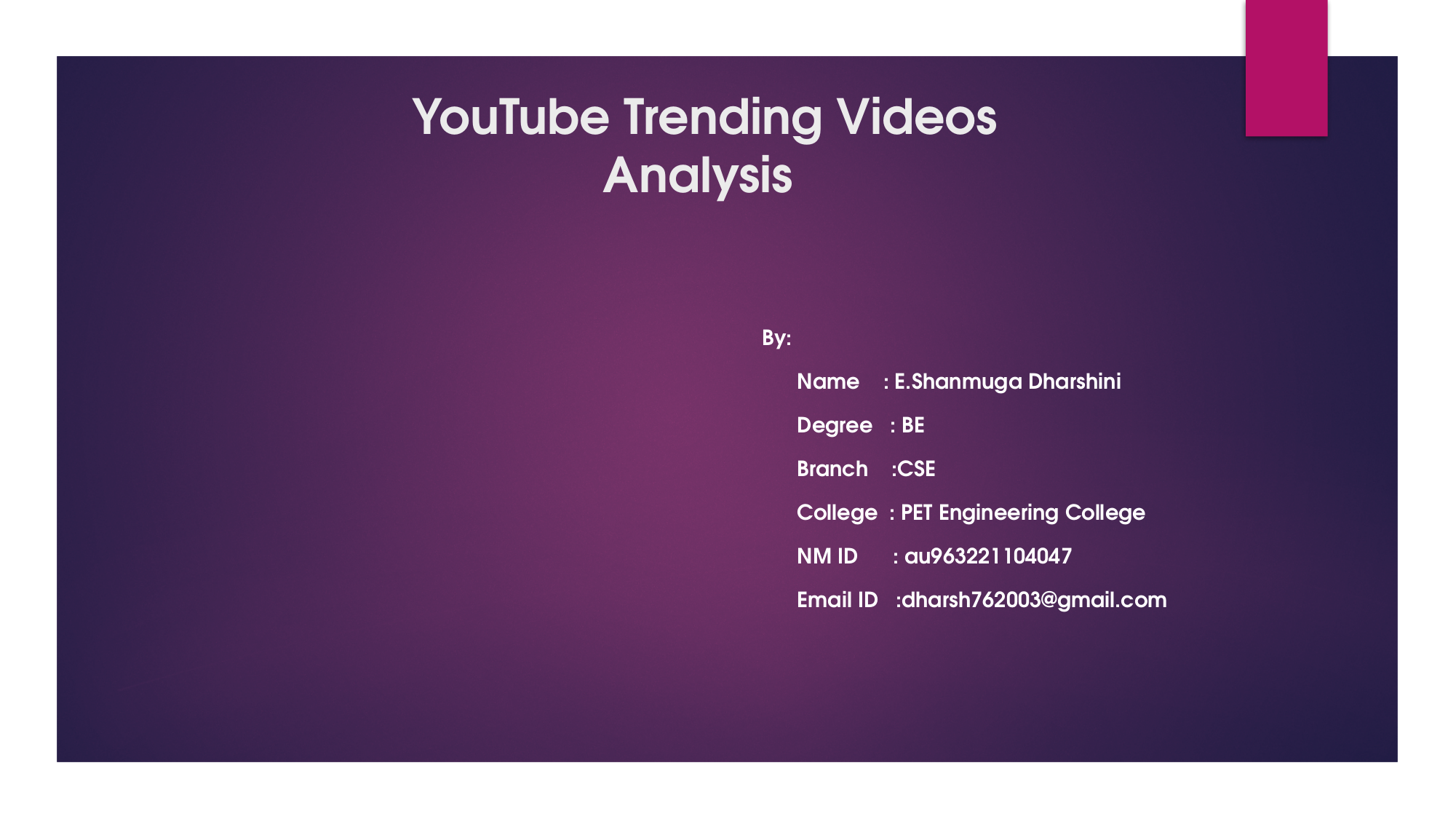

# YouTube Trending Videos Analysis
By:
      Name    : E.Shanmuga Dharshini
      Degree   : BE
      Branch    :CSE
      College  : PET Engineering College
      NM ID      : au963221104047
      Email ID   :dharsh762003@gmail.com